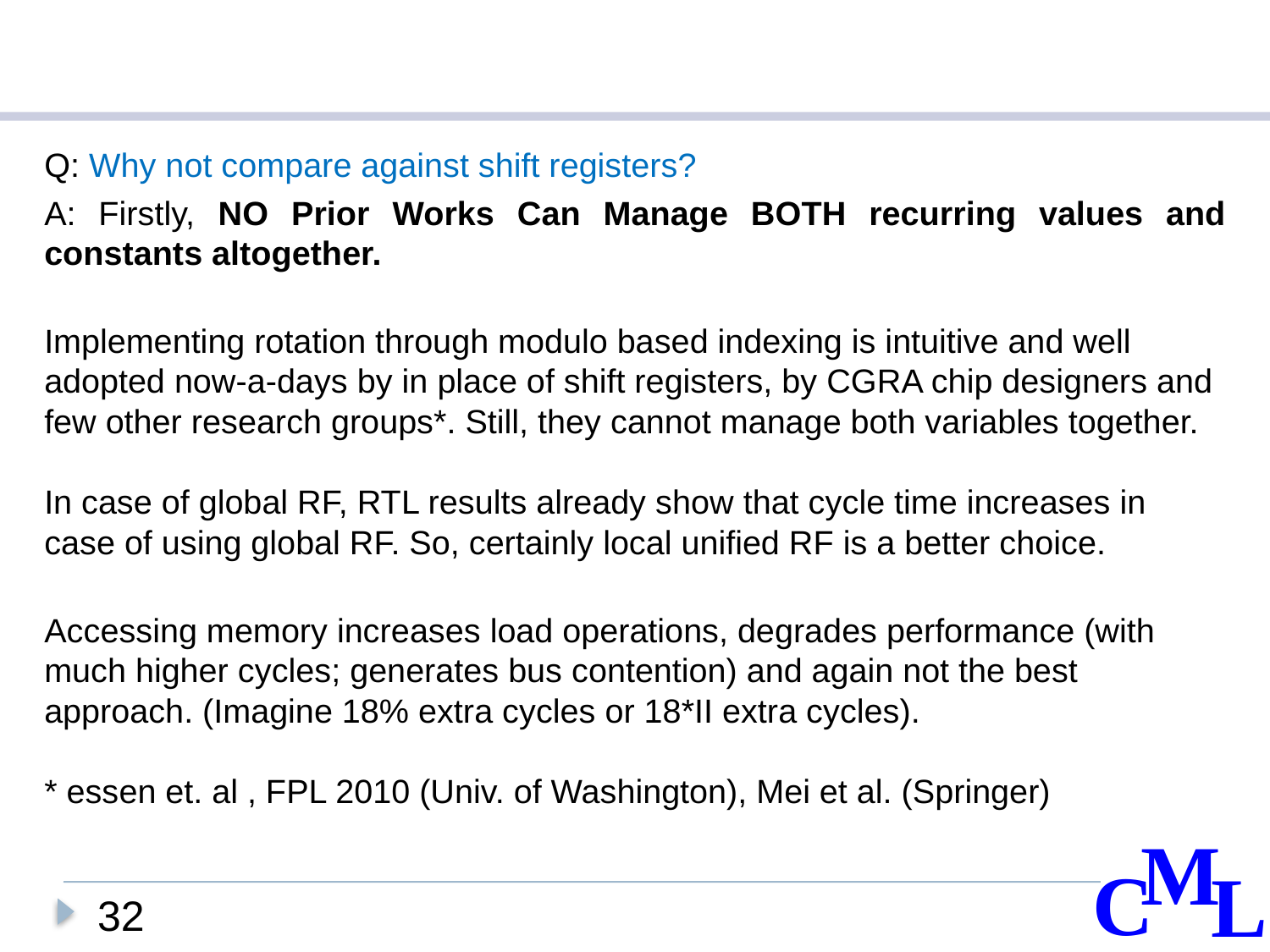

Q: Why not compare against shift registers?
A: Firstly, NO Prior Works Can Manage BOTH recurring values and constants altogether.
Implementing rotation through modulo based indexing is intuitive and well adopted now-a-days by in place of shift registers, by CGRA chip designers and few other research groups*. Still, they cannot manage both variables together.
In case of global RF, RTL results already show that cycle time increases in case of using global RF. So, certainly local unified RF is a better choice.
Accessing memory increases load operations, degrades performance (with much higher cycles; generates bus contention) and again not the best approach. (Imagine 18% extra cycles or 18*II extra cycles).
* essen et. al , FPL 2010 (Univ. of Washington), Mei et al. (Springer)
32